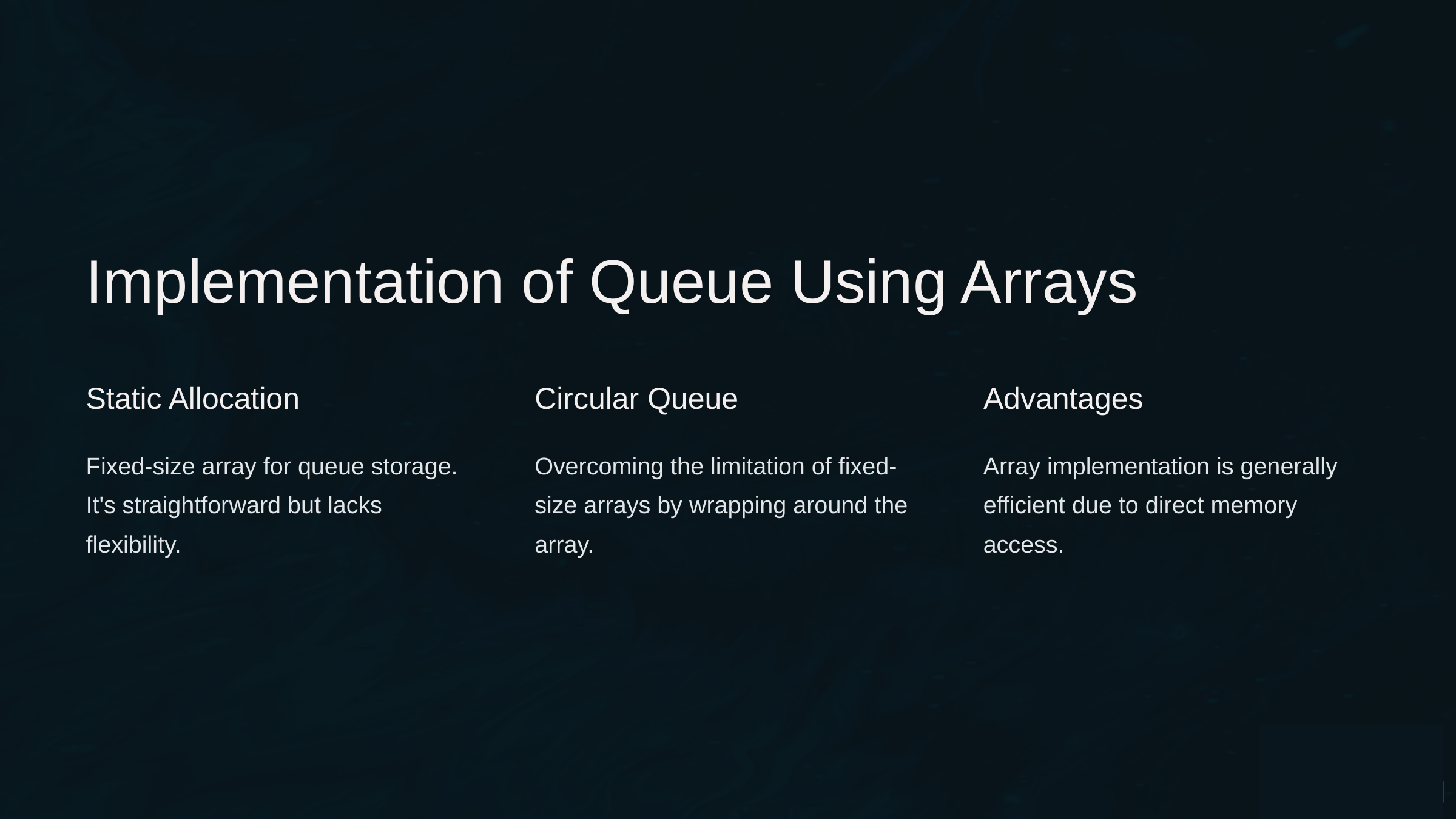

Implementation of Queue Using Arrays
Static Allocation
Circular Queue
Advantages
Fixed-size array for queue storage. It's straightforward but lacks flexibility.
Overcoming the limitation of fixed-size arrays by wrapping around the array.
Array implementation is generally efficient due to direct memory access.